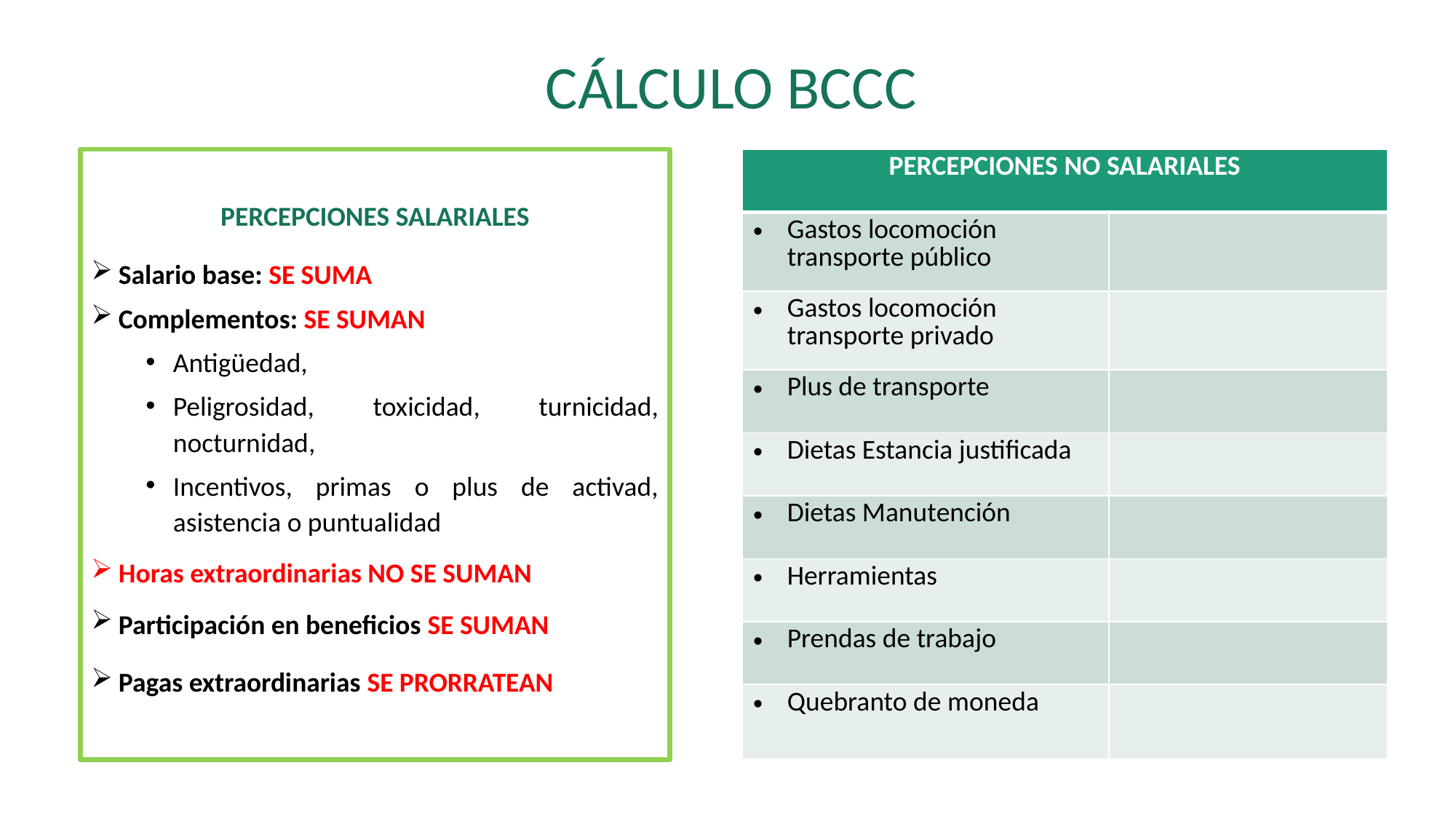

# CÁLCULO BCCC
| PERCEPCIONES NO SALARIALES |  |
| --- | --- |
| Gastos locomoción transporte público |  |
| Gastos locomoción transporte privado |  |
| Plus de transporte |  |
| Dietas Estancia justificada |  |
| Dietas Manutención |  |
| Herramientas |  |
| Prendas de trabajo |  |
| Quebranto de moneda |  |

PERCEPCIONES SALARIALES
Salario base: SE SUMA
Complementos: SE SUMAN
Antigüedad,
Peligrosidad, toxicidad, turnicidad, nocturnidad,
Incentivos, primas o plus de activad, asistencia o puntualidad
Horas extraordinarias NO SE SUMAN
Participación en beneficios SE SUMAN
Pagas extraordinarias SE PRORRATEAN